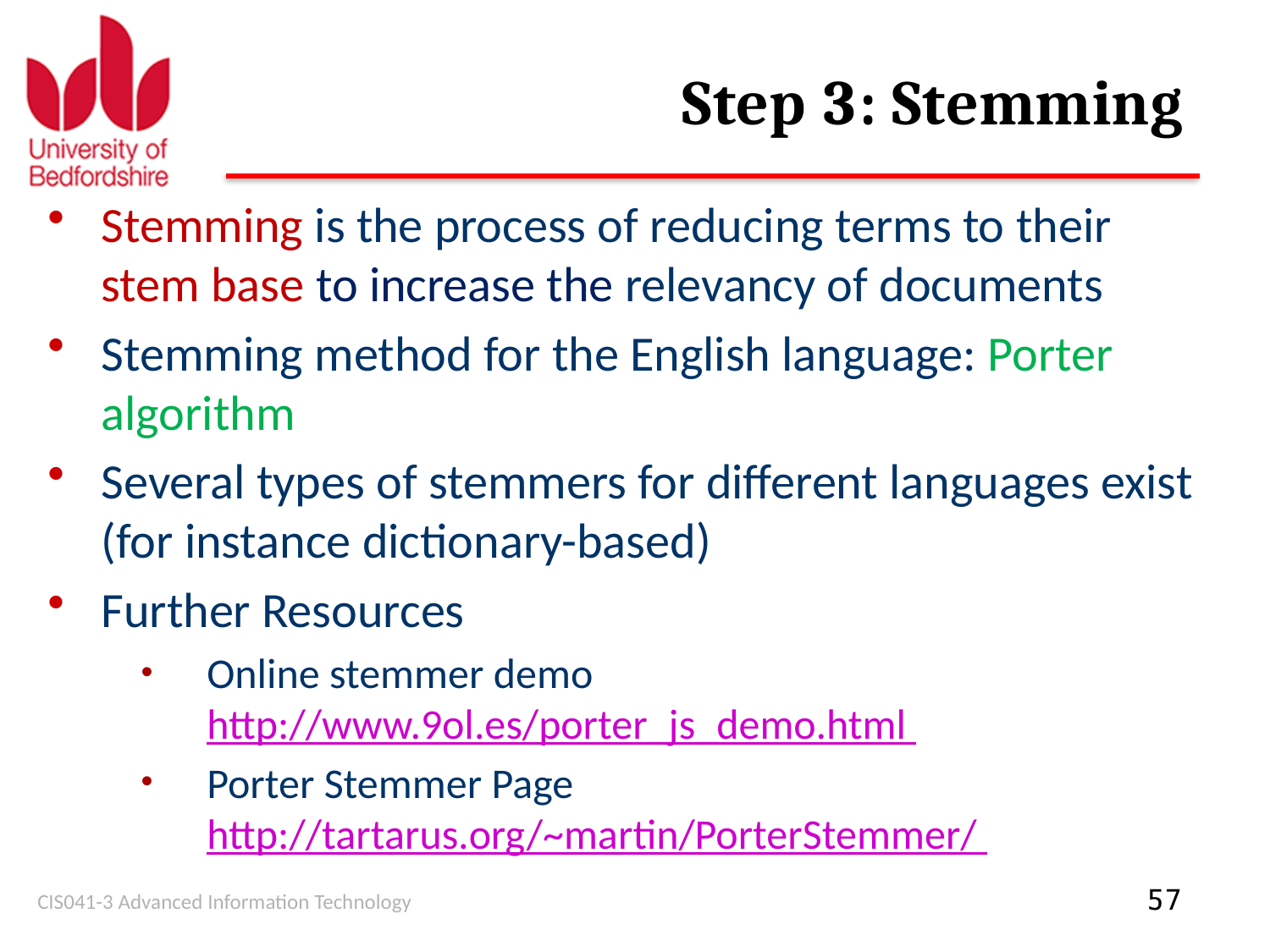

# Step 3: Stemming
Stemming is the process of reducing terms to their stem base to increase the relevancy of documents
Stemming method for the English language: Porter algorithm
Several types of stemmers for different languages exist (for instance dictionary-based)
Further Resources
Online stemmer demo http://www.9ol.es/porter_js_demo.html
Porter Stemmer Page http://tartarus.org/~martin/PorterStemmer/
CIS041-3 Advanced Information Technology